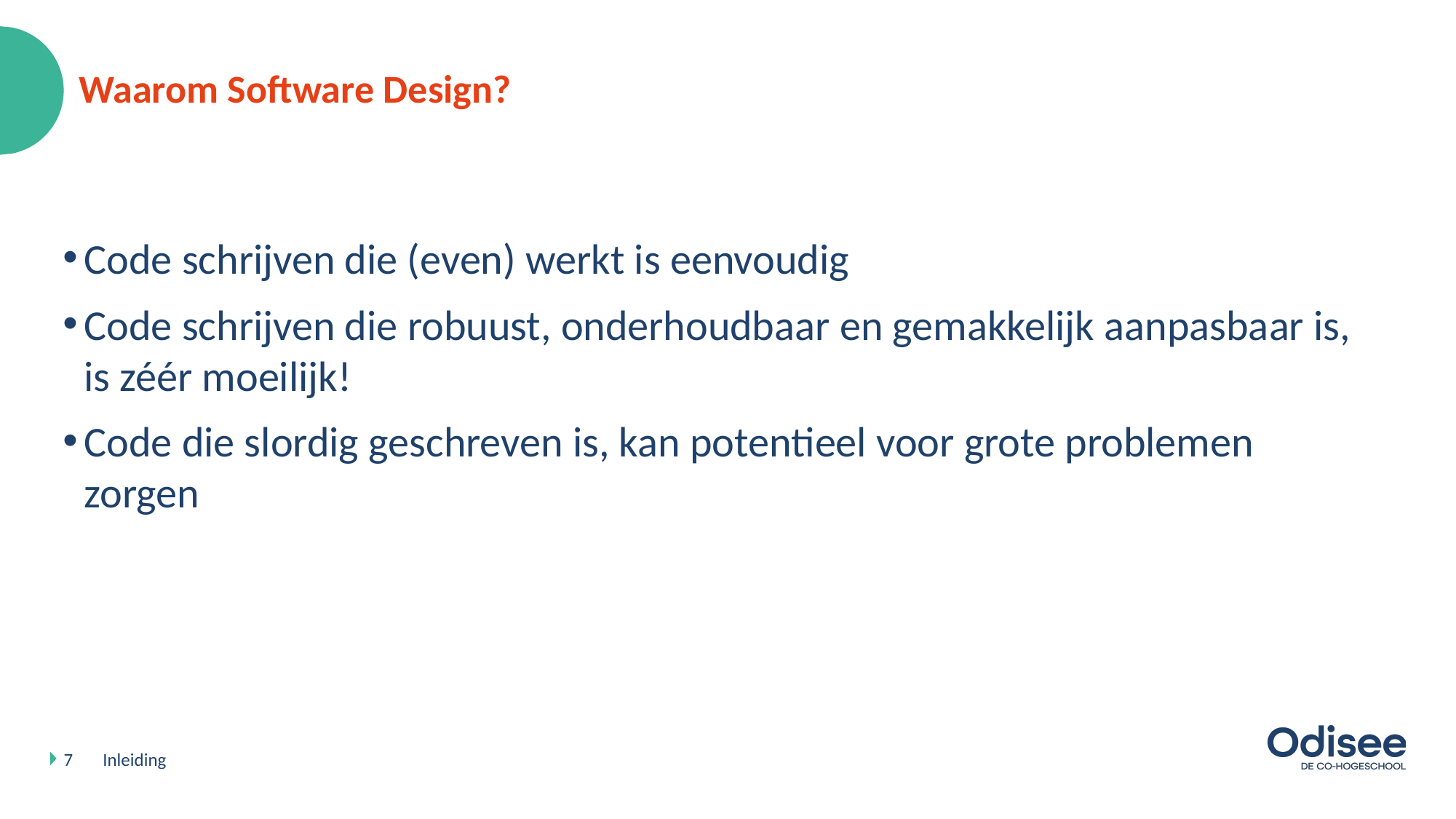

# Waarom Software Design?
Code schrijven die (even) werkt is eenvoudig
Code schrijven die robuust, onderhoudbaar en gemakkelijk aanpasbaar is, is zéér moeilijk!
Code die slordig geschreven is, kan potentieel voor grote problemen zorgen
7
Inleiding